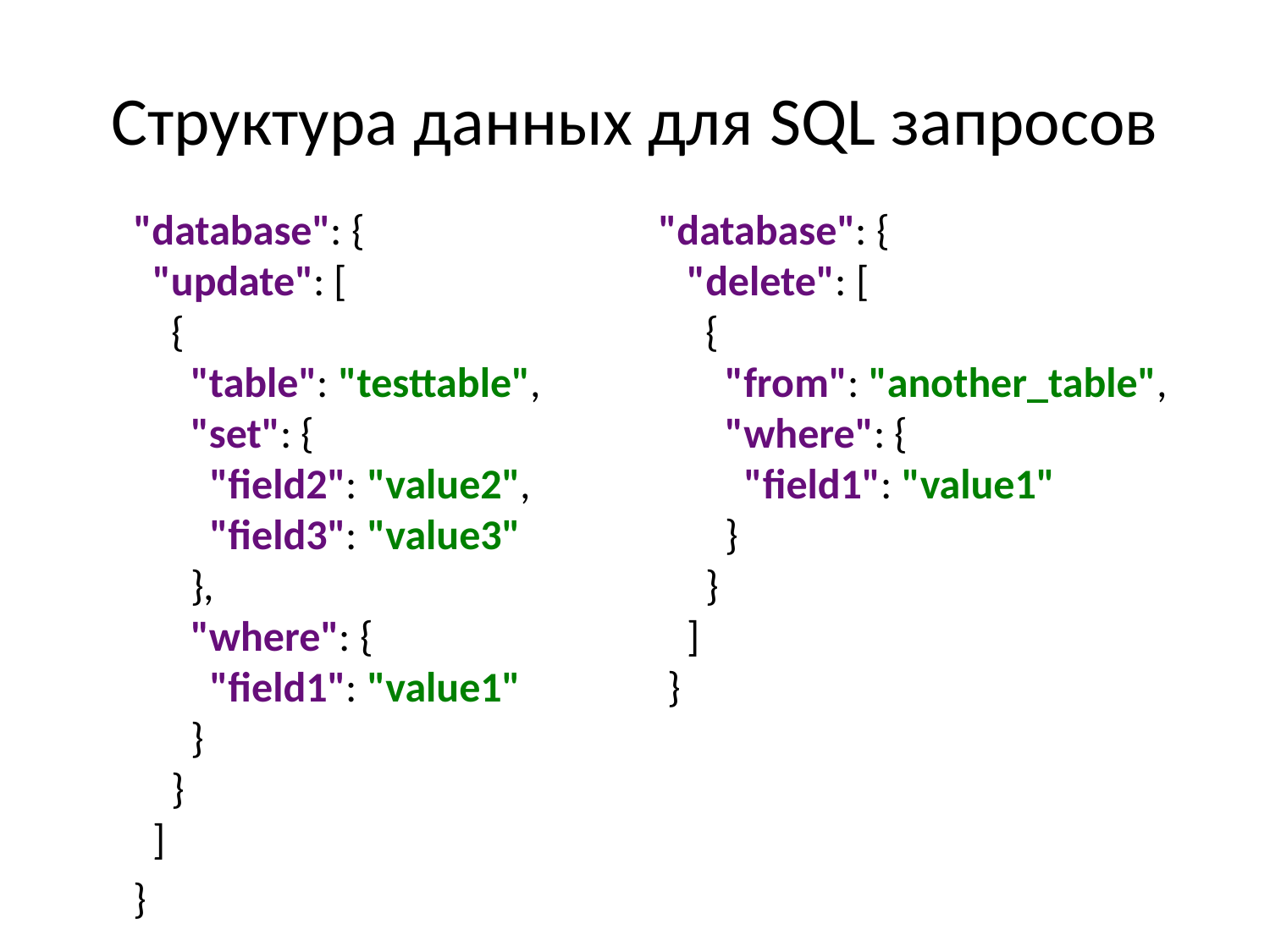

# Структура данных для SQL запросов
      "database": {
        "update": [
          {
            "table": "testtable",
            "set": {
              "field2": "value2",
              "field3": "value3"
            },
            "where": {
              "field1": "value1"
            }
          }
        ]
      }
 "database": {
    "delete": [
      {
        "from": "another_table",
        "where": {
          "field1": "value1"
        }
      }
    ]
  }
73